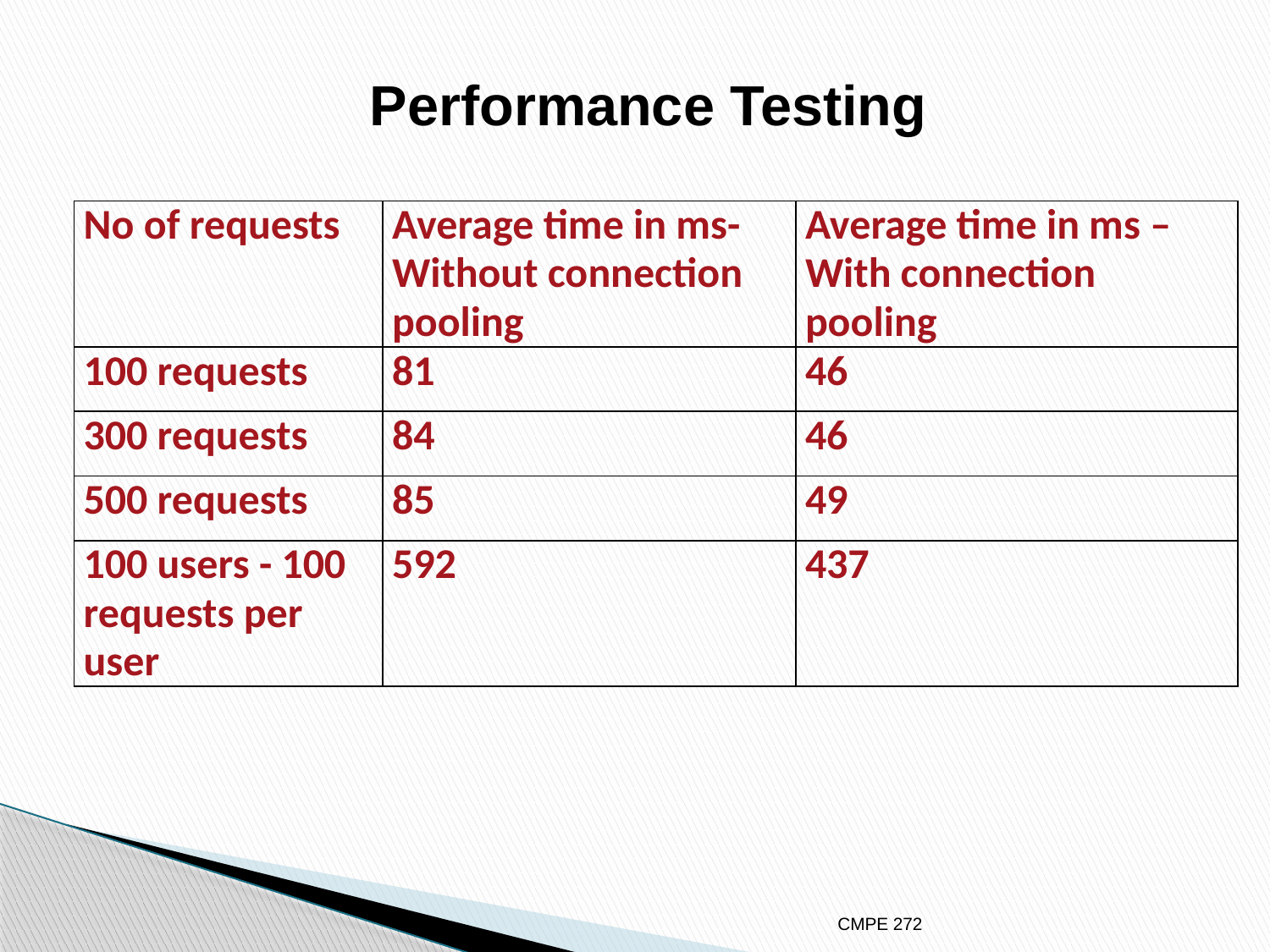

Performance Testing
| No of requests | Average time in ms-Without connection pooling | Average time in ms – With connection pooling |
| --- | --- | --- |
| 100 requests | 81 | 46 |
| 300 requests | 84 | 46 |
| 500 requests | 85 | 49 |
| 100 users - 100 requests per user | 592 | 437 |
CMPE 272